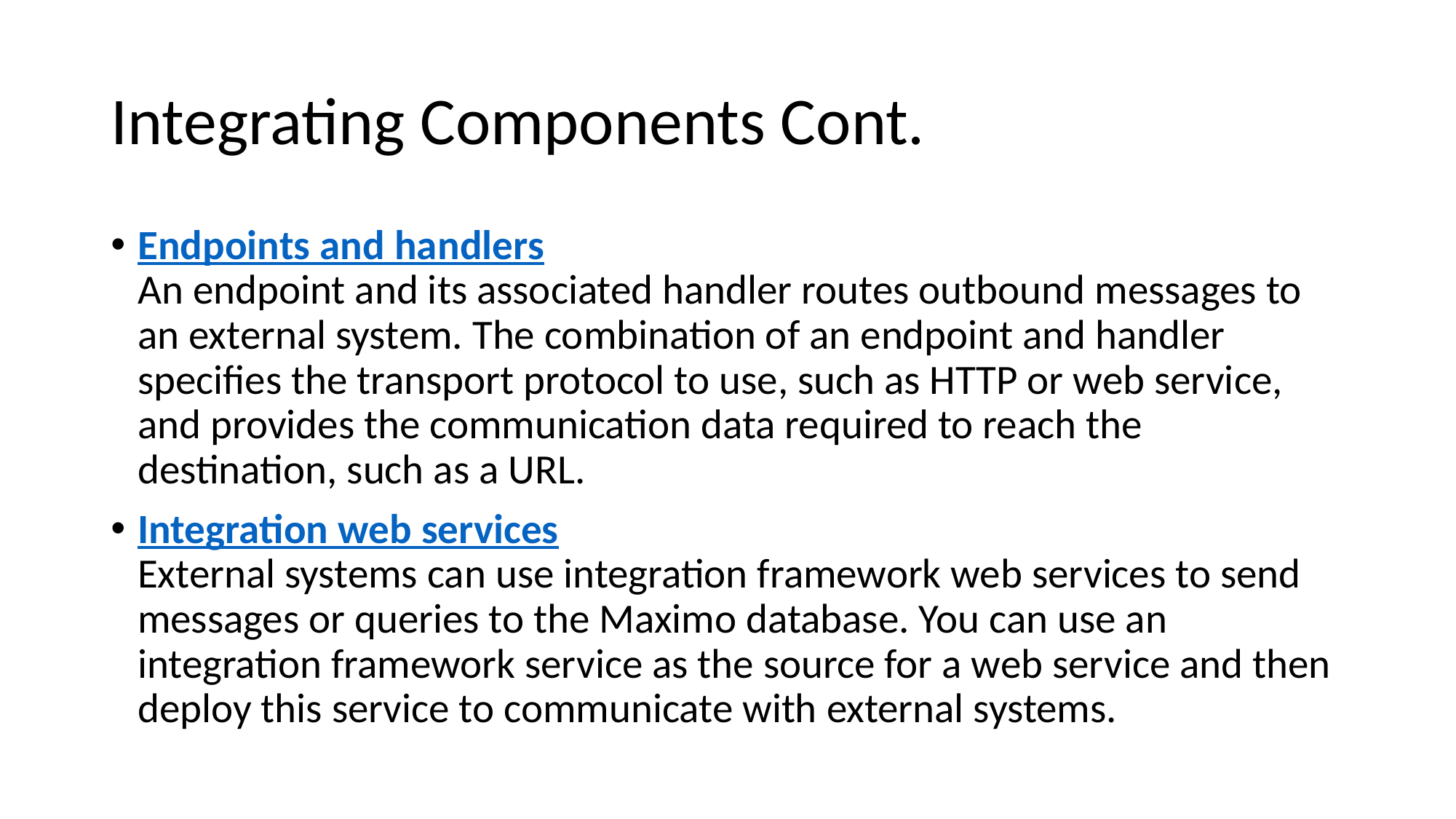

# Integrating Components Cont.
Endpoints and handlers
An endpoint and its associated handler routes outbound messages to an external system. The combination of an endpoint and handler specifies the transport protocol to use, such as HTTP or web service, and provides the communication data required to reach the destination, such as a URL.
Integration web services
External systems can use integration framework web services to send messages or queries to the Maximo database. You can use an integration framework service as the source for a web service and then deploy this service to communicate with external systems.